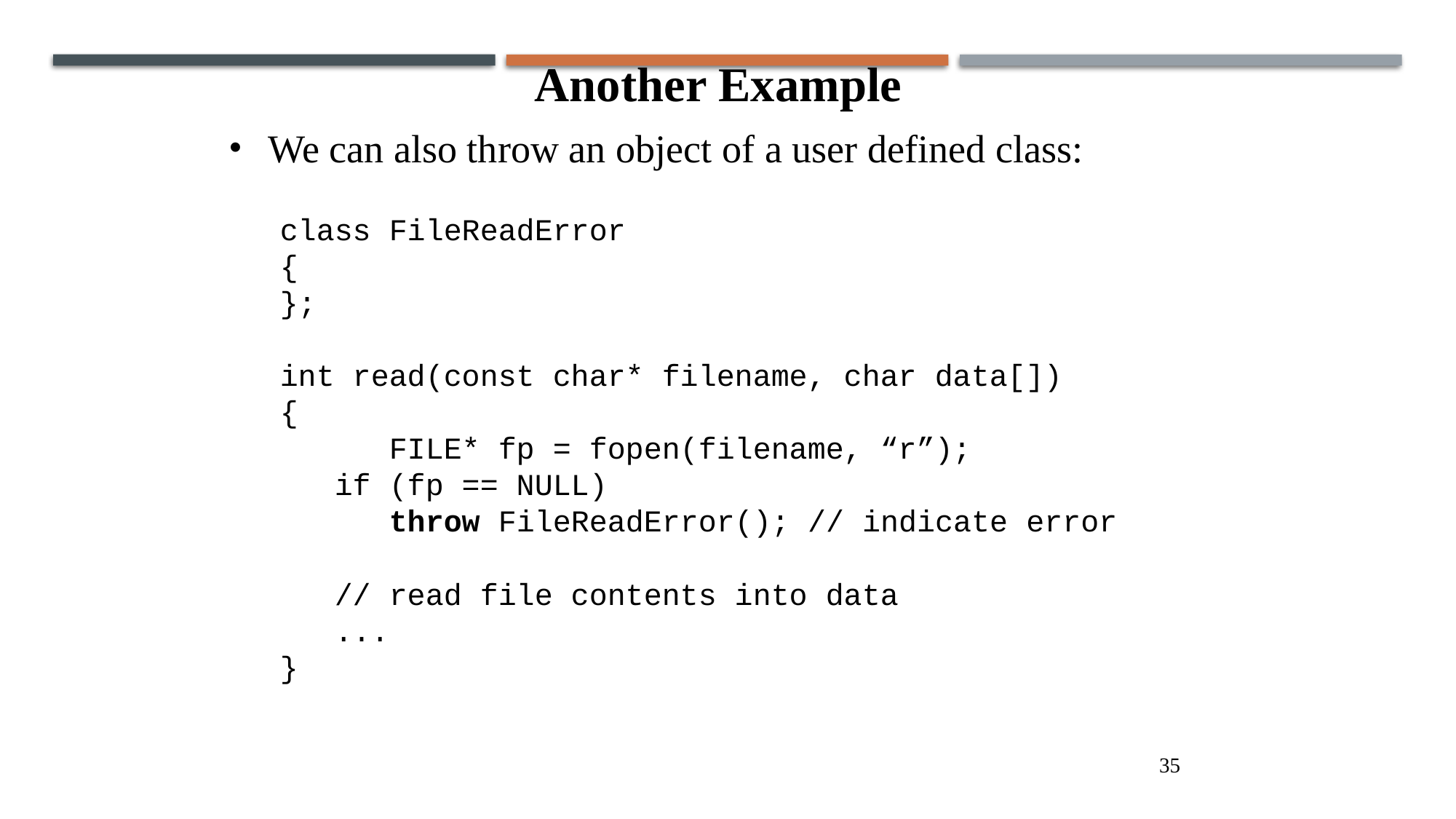

Another Example
We can also throw an object of a user defined class:

class FileReadError
{
};

int read(const char* filename, char data[])
{
	   FILE* fp = fopen(filename, “r”);
   if (fp == NULL)
      throw FileReadError(); // indicate error

   // read file contents into data
   ...
}
35